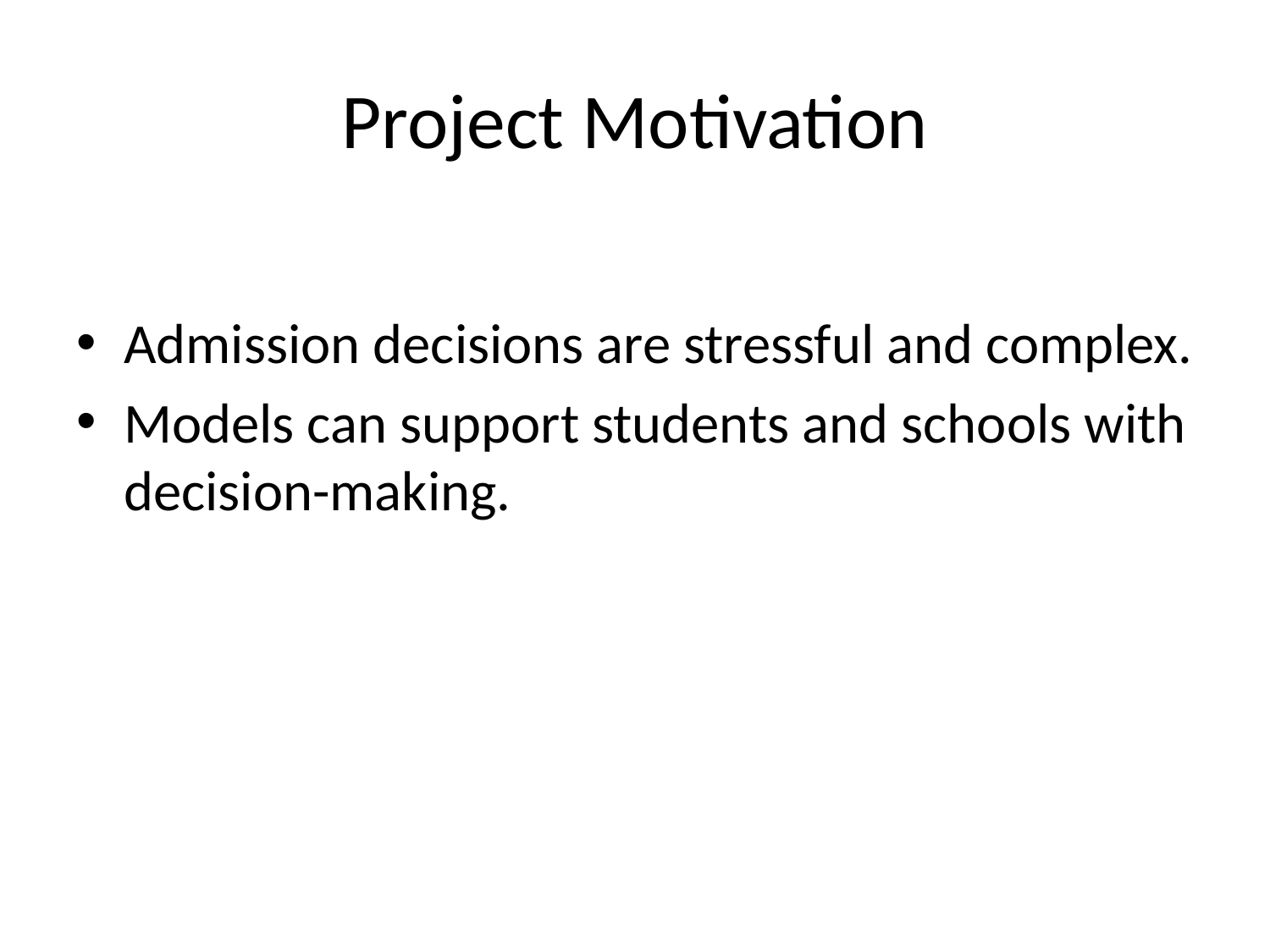

# Project Motivation

Admission decisions are stressful and complex.
Models can support students and schools with decision-making.